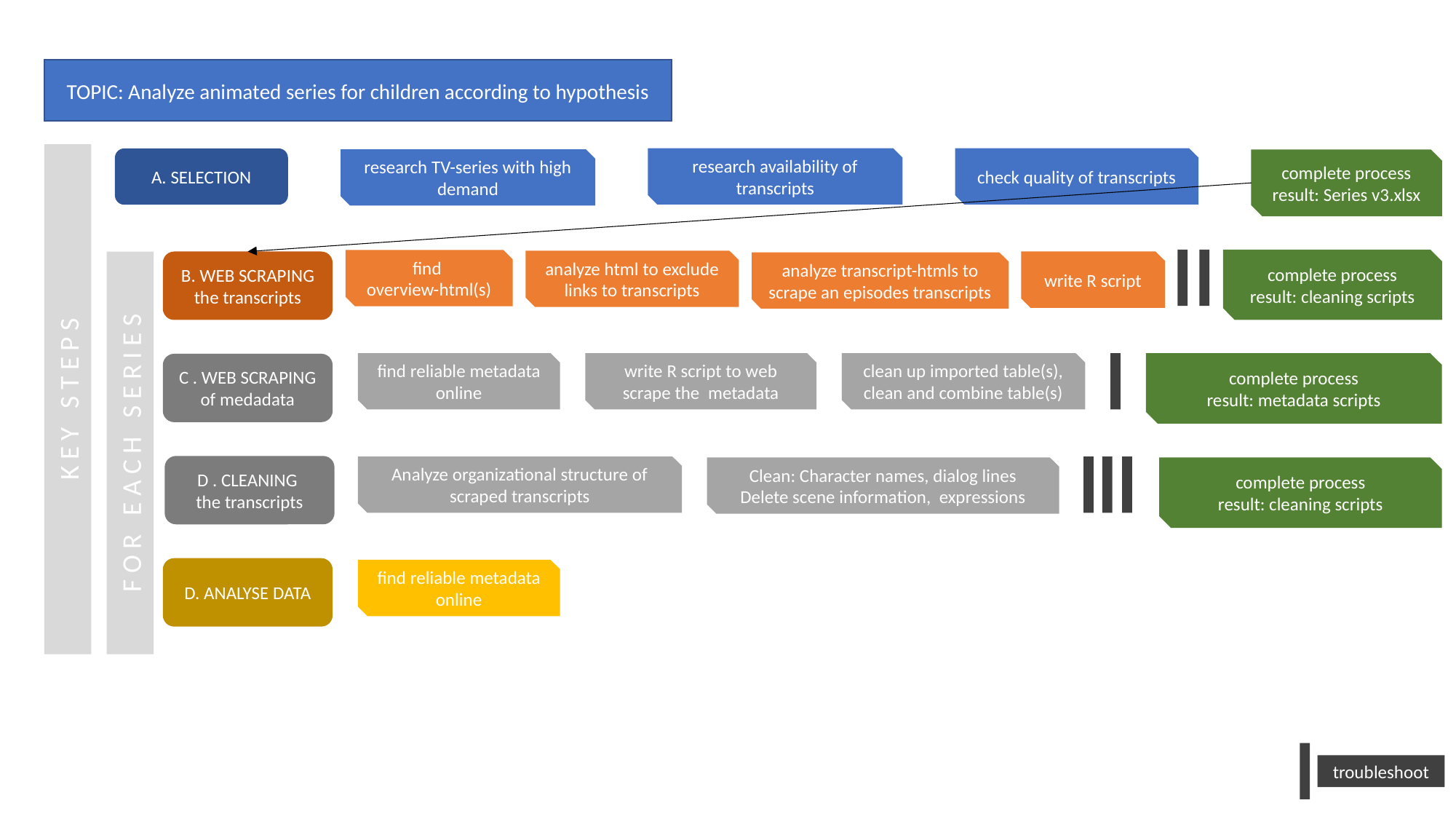

TOPIC: Analyze animated series for children according to hypothesis
K E Y   S T E P S
research availability of transcripts
check quality of transcripts
A. SELECTION
research TV-series with high demand
complete process
result: Series v3.xlsx
complete process
result: cleaning scripts

find
overview-html(s)
analyze html to exclude links to transcripts
B. WEB SCRAPING the transcripts
F O R   E A C H   S E R I E S
write R script
analyze transcript-htmls to scrape an episodes transcripts
find reliable metadata online
write R script to web scrape the  metadata
clean up imported table(s), clean and combine table(s)

complete process
result: metadata scripts
C . WEB SCRAPING of medadata
D . CLEANING
the transcripts
Analyze organizational structure of scraped transcripts

Clean: Character names, dialog lines
Delete scene information,  expressions
complete process
result: cleaning scripts
D. ANALYSE DATA
find reliable metadata online

troubleshoot